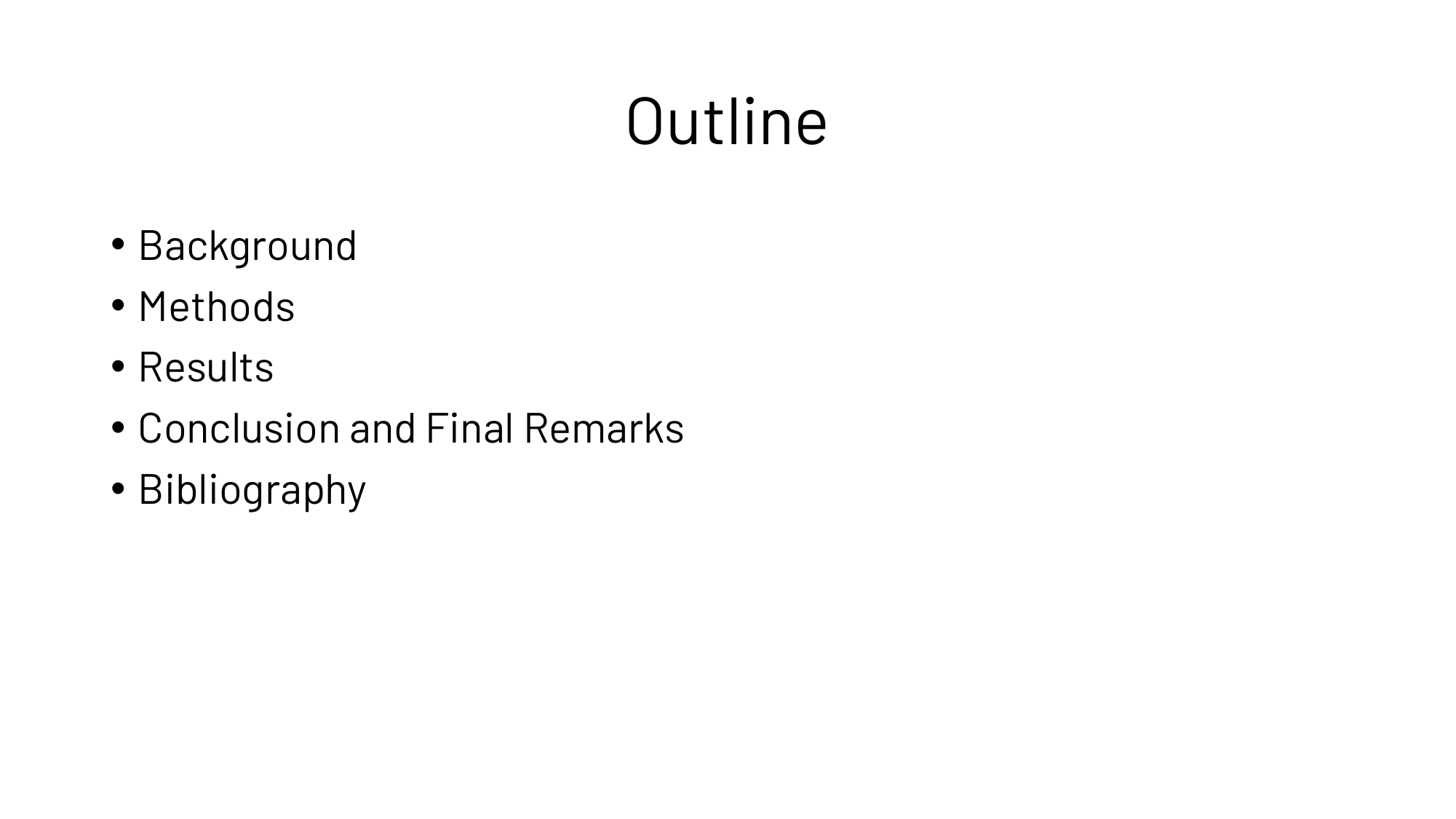

# Outline
Background
Methods
Results
Conclusion and Final Remarks
Bibliography